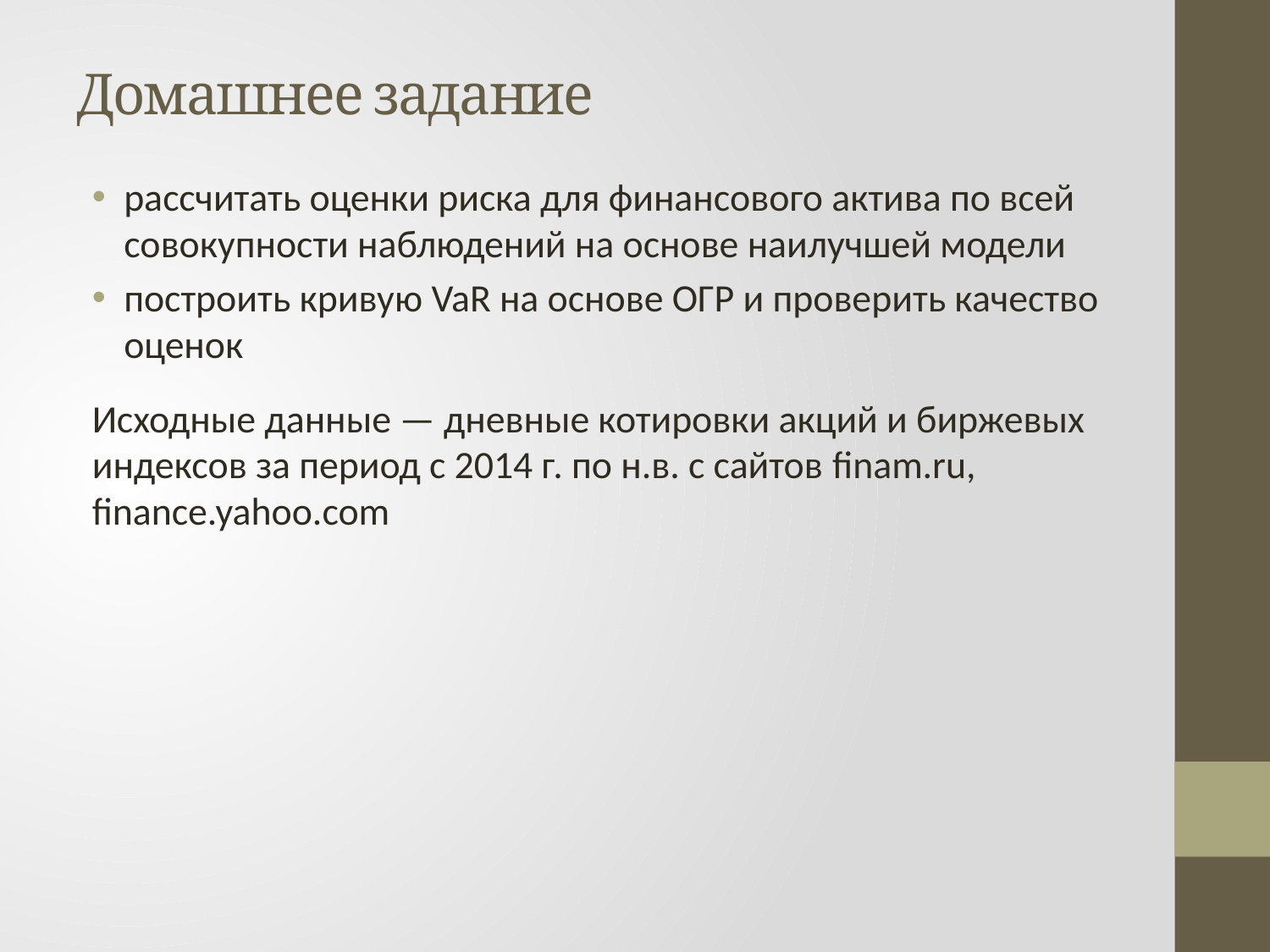

# Домашнее задание
рассчитать оценки риска для финансового актива по всей совокупности наблюдений на основе наилучшей модели
построить кривую VaR на основе ОГР и проверить качество оценок

Исходные данные — дневные котировки акций и биржевых индексов за период с 2014 г. по н.в. с сайтов finam.ru, finance.yahoo.com